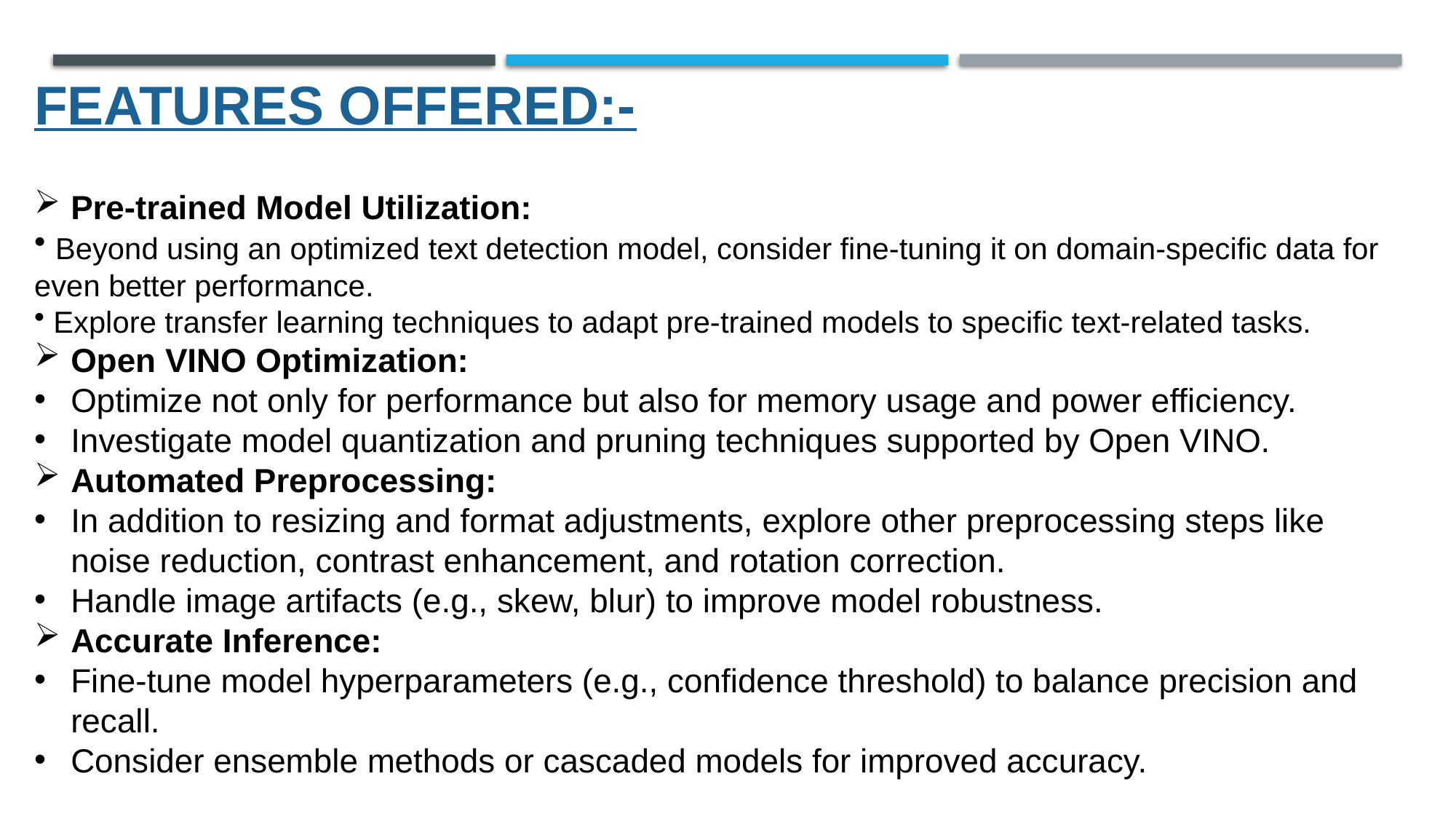

# FEAtures offered:-
Pre-trained Model Utilization:
 Beyond using an optimized text detection model, consider fine-tuning it on domain-specific data for even better performance.
 Explore transfer learning techniques to adapt pre-trained models to specific text-related tasks.
Open VINO Optimization:
Optimize not only for performance but also for memory usage and power efficiency.
Investigate model quantization and pruning techniques supported by Open VINO.
Automated Preprocessing:
In addition to resizing and format adjustments, explore other preprocessing steps like noise reduction, contrast enhancement, and rotation correction.
Handle image artifacts (e.g., skew, blur) to improve model robustness.
Accurate Inference:
Fine-tune model hyperparameters (e.g., confidence threshold) to balance precision and recall.
Consider ensemble methods or cascaded models for improved accuracy.